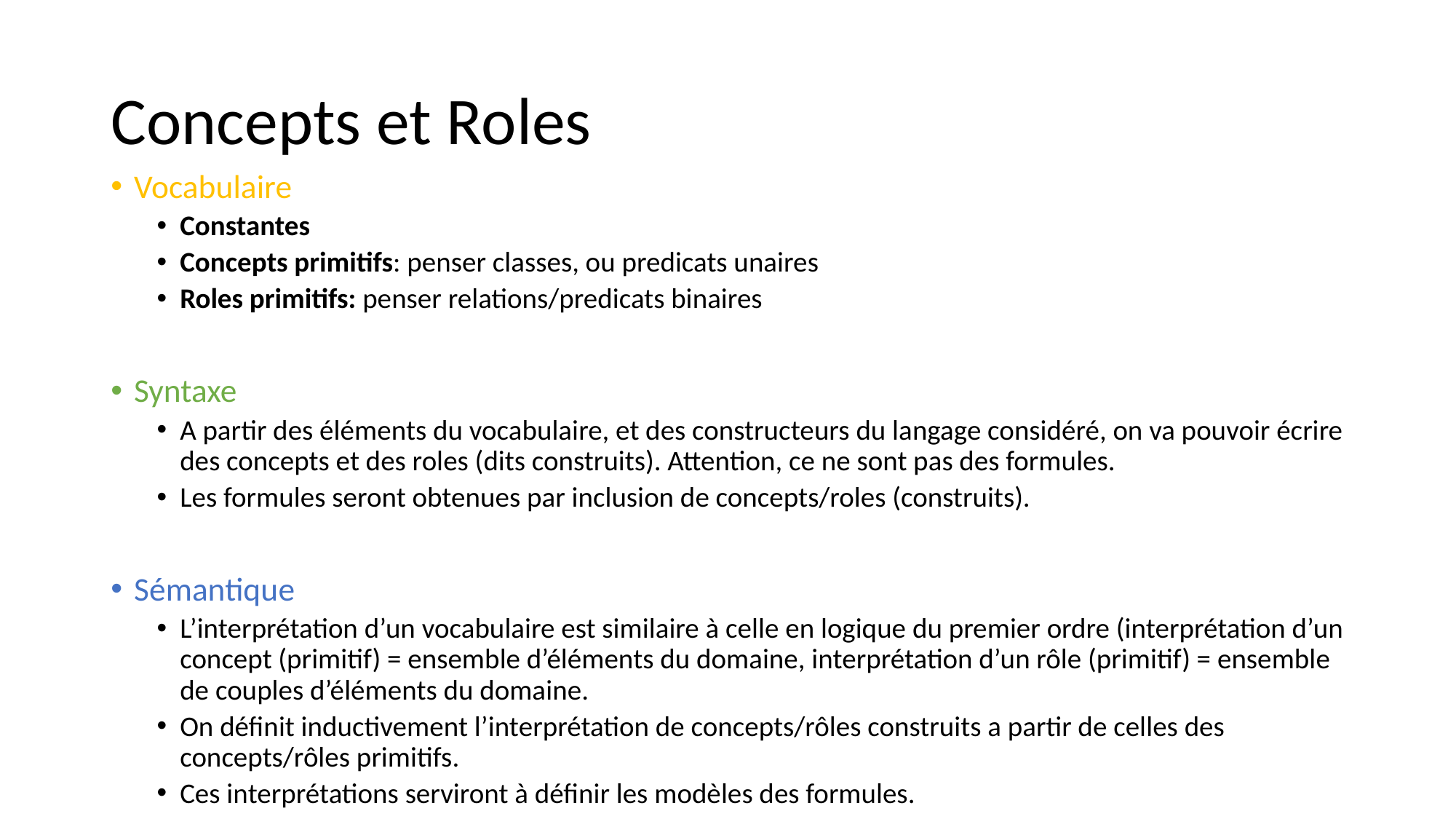

# Concepts et Roles
Vocabulaire
Constantes
Concepts primitifs: penser classes, ou predicats unaires
Roles primitifs: penser relations/predicats binaires

Syntaxe
A partir des éléments du vocabulaire, et des constructeurs du langage considéré, on va pouvoir écrire des concepts et des roles (dits construits). Attention, ce ne sont pas des formules.
Les formules seront obtenues par inclusion de concepts/roles (construits).

Sémantique
L’interprétation d’un vocabulaire est similaire à celle en logique du premier ordre (interprétation d’un concept (primitif) = ensemble d’éléments du domaine, interprétation d’un rôle (primitif) = ensemble de couples d’éléments du domaine.
On définit inductivement l’interprétation de concepts/rôles construits a partir de celles des concepts/rôles primitifs.
Ces interprétations serviront à définir les modèles des formules.